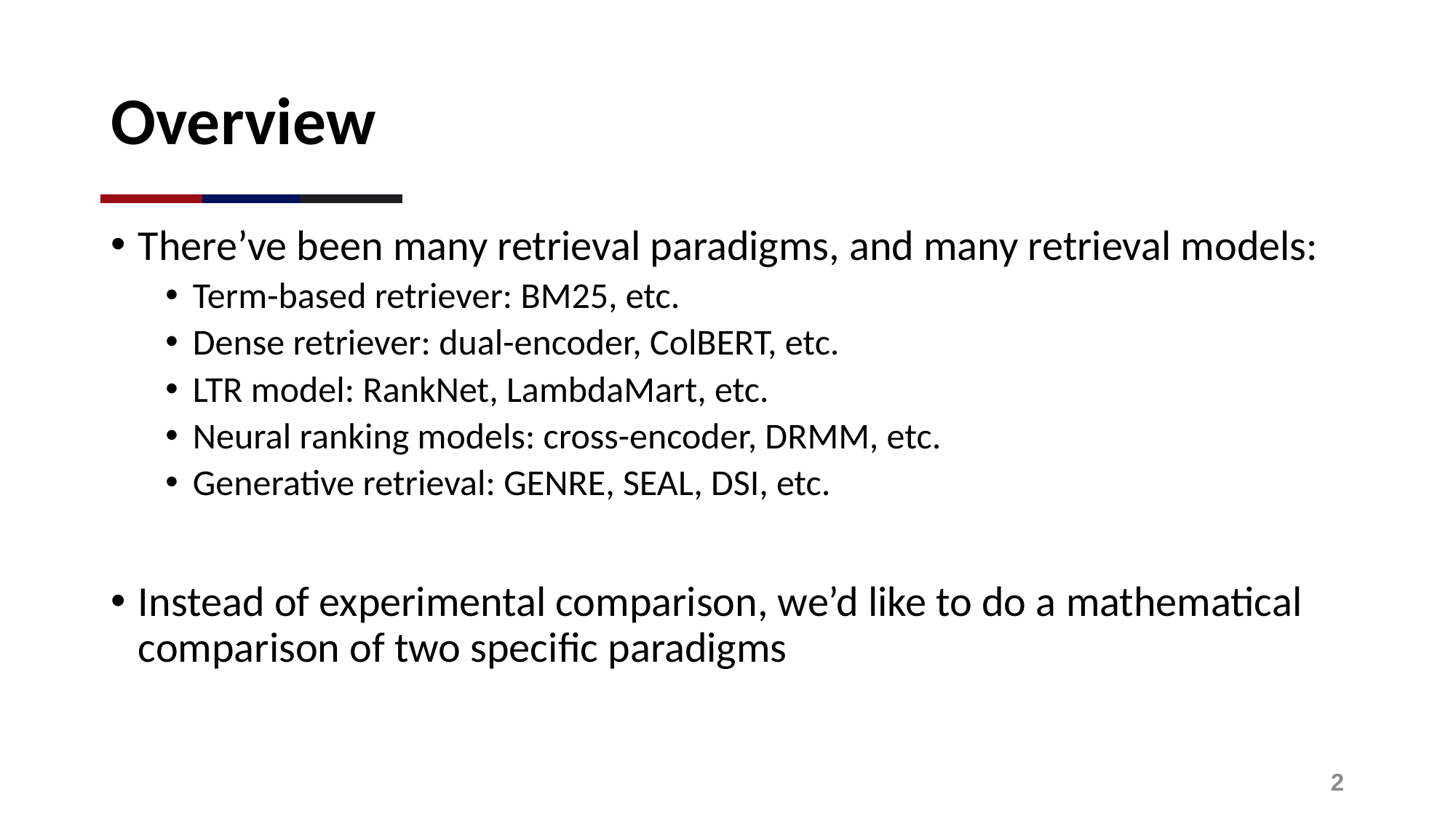

# Overview
There’ve been many retrieval paradigms, and many retrieval models:
Term-based retriever: BM25, etc.
Dense retriever: dual-encoder, ColBERT, etc.
LTR model: RankNet, LambdaMart, etc.
Neural ranking models: cross-encoder, DRMM, etc.
Generative retrieval: GENRE, SEAL, DSI, etc.

Instead of experimental comparison, we’d like to do a mathematical comparison of two specific paradigms
2